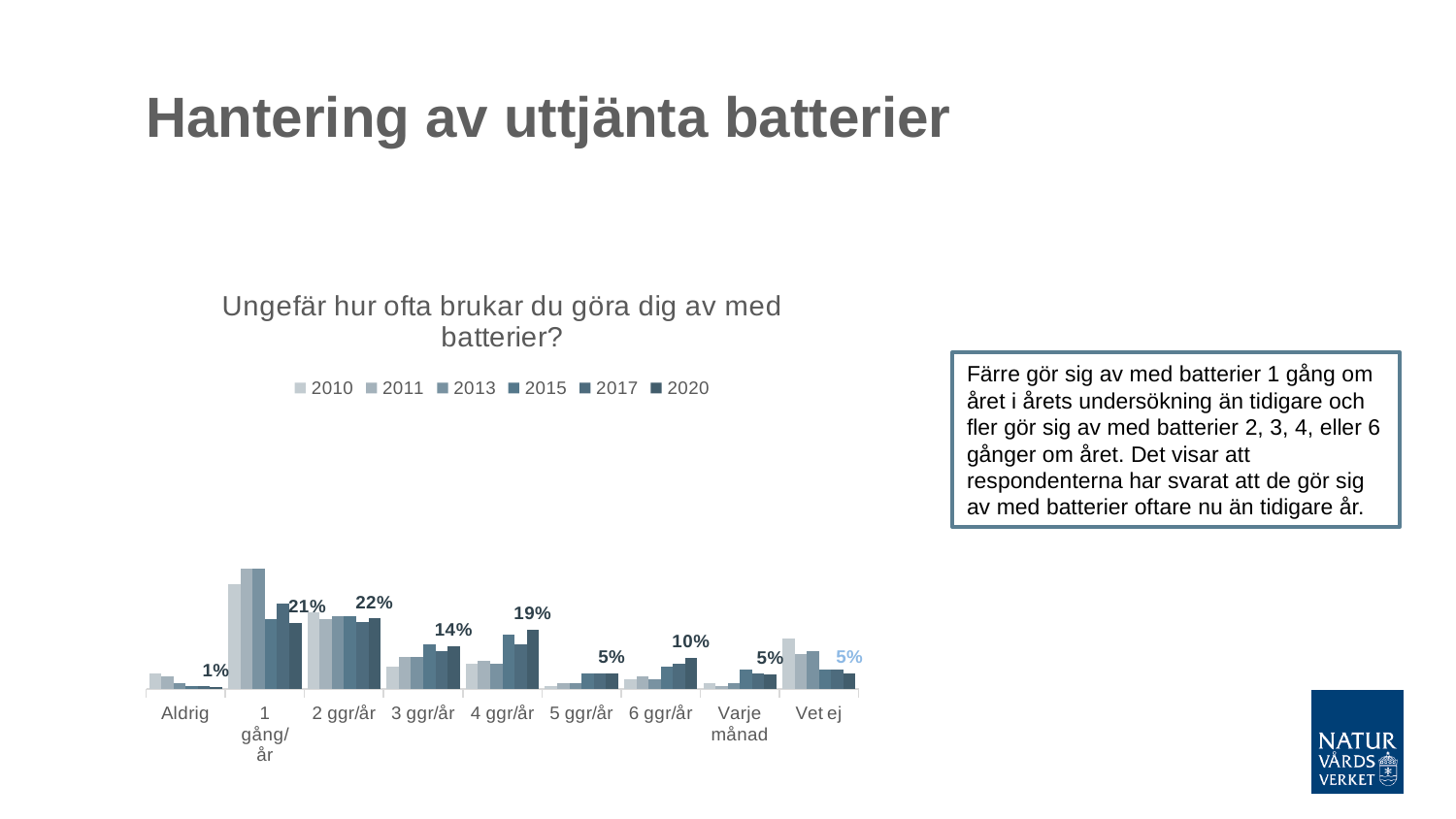

# Hantering av uttjänta batterier

### Chart: Ungefär hur ofta brukar du göra dig av med batterier?

| Category | 2010 | 2011 | 2013 | 2015 | 2017 | 2020 |
|---|---|---|---|---|---|---|
| Aldrig | 0.05 | 0.04 | 0.02 | 0.01 | 0.01 | 0.006 |
| 1 gång/år | 0.33 | 0.38 | 0.38 | 0.22 | 0.27 | 0.207 |
| 2 ggr/år | 0.24 | 0.22 | 0.23 | 0.23 | 0.21 | 0.222 |
| 3 ggr/år | 0.07 | 0.1 | 0.1 | 0.14 | 0.12 | 0.136 |
| 4 ggr/år | 0.08 | 0.09 | 0.08 | 0.17 | 0.14 | 0.187 |
| 5 ggr/år | 0.01 | 0.02 | 0.02 | 0.05 | 0.05 | 0.05 |
| 6 ggr/år | 0.03 | 0.04 | 0.03 | 0.07 | 0.08 | 0.097 |
| Varje månad | 0.02 | 0.01 | 0.02 | 0.06 | 0.05 | 0.046 |
| Vet ej | 0.16 | 0.11 | 0.12 | 0.06 | 0.06 | 0.048 |
Färre gör sig av med batterier 1 gång om året i årets undersökning än tidigare och fler gör sig av med batterier 2, 3, 4, eller 6 gånger om året. Det visar att respondenterna har svarat att de gör sig av med batterier oftare nu än tidigare år.